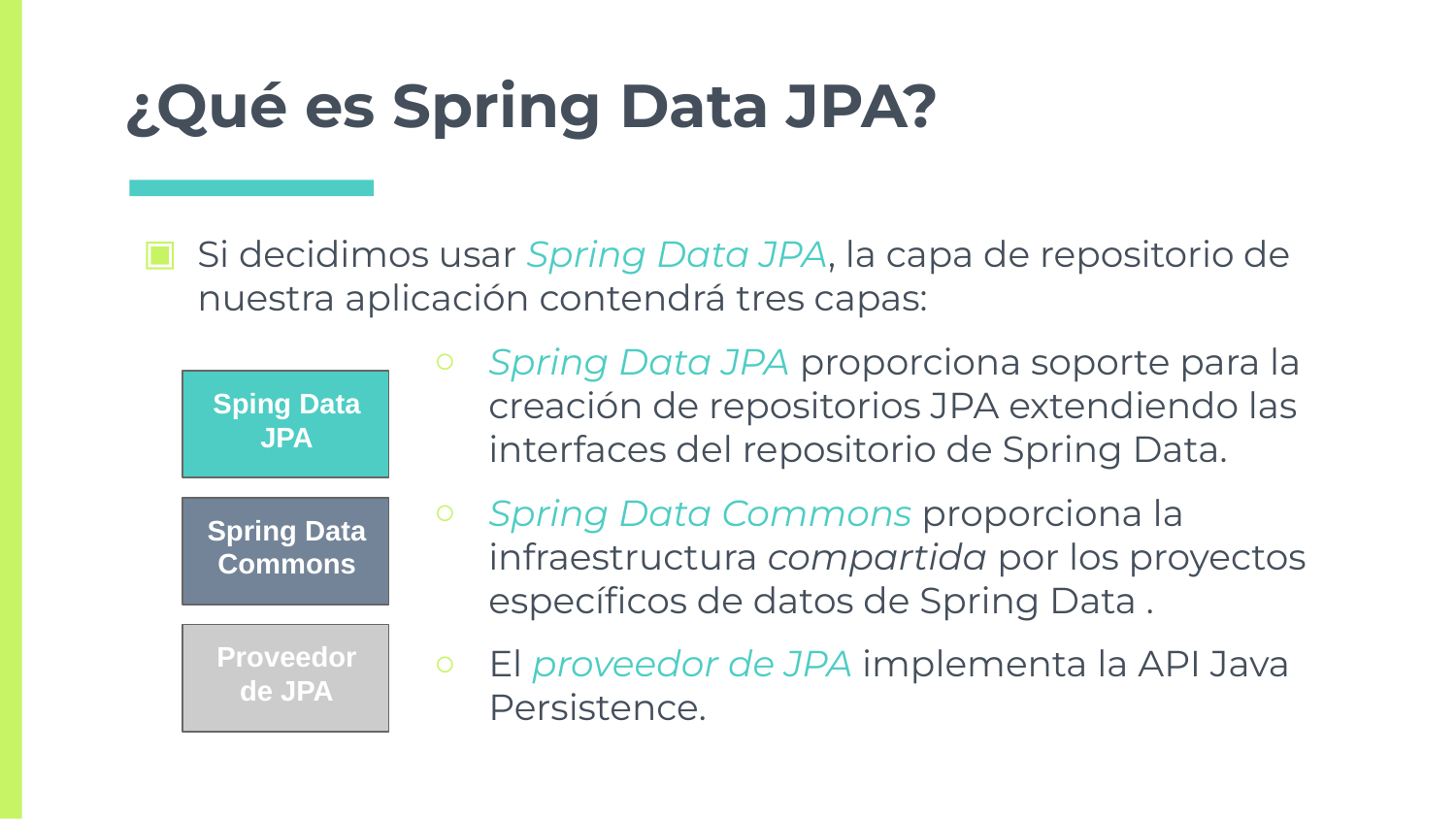

# ¿Qué es Spring Data JPA?
Si decidimos usar Spring Data JPA, la capa de repositorio de nuestra aplicación contendrá tres capas:
Spring Data JPA proporciona soporte para la creación de repositorios JPA extendiendo las interfaces del repositorio de Spring Data.
Spring Data Commons proporciona la infraestructura compartida por los proyectos específicos de datos de Spring Data .
El proveedor de JPA implementa la API Java Persistence.

Sping Data JPA
Spring Data Commons

Proveedor de JPA